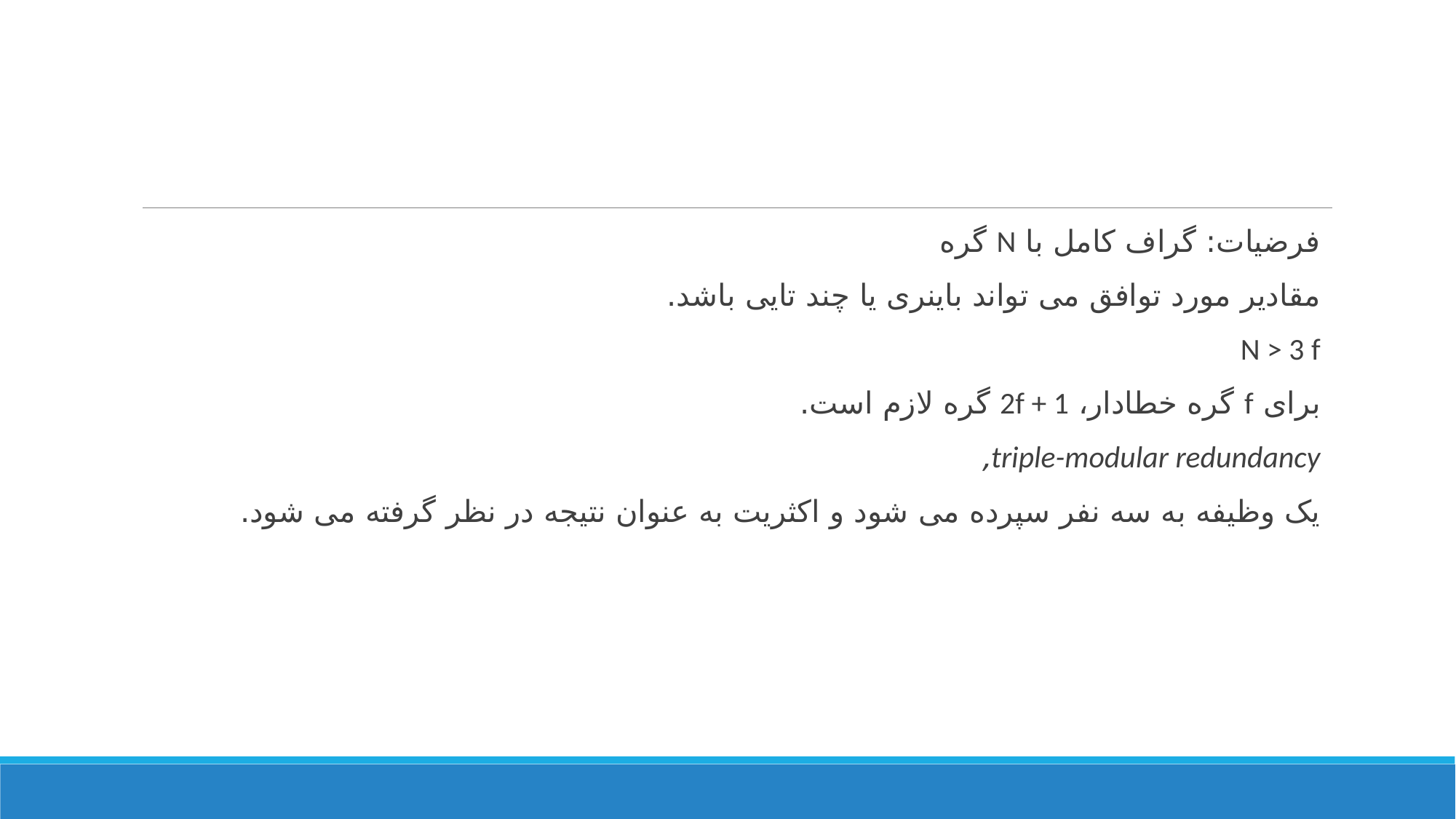

#
فرضیات: گراف کامل با N گره
مقادیر مورد توافق می تواند باینری یا چند تایی باشد.
N > 3 f
برای f گره خطادار، 2f + 1 گره لازم است.
triple-modular redundancy,
یک وظیفه به سه نفر سپرده می شود و اکثریت به عنوان نتیجه در نظر گرفته می شود.